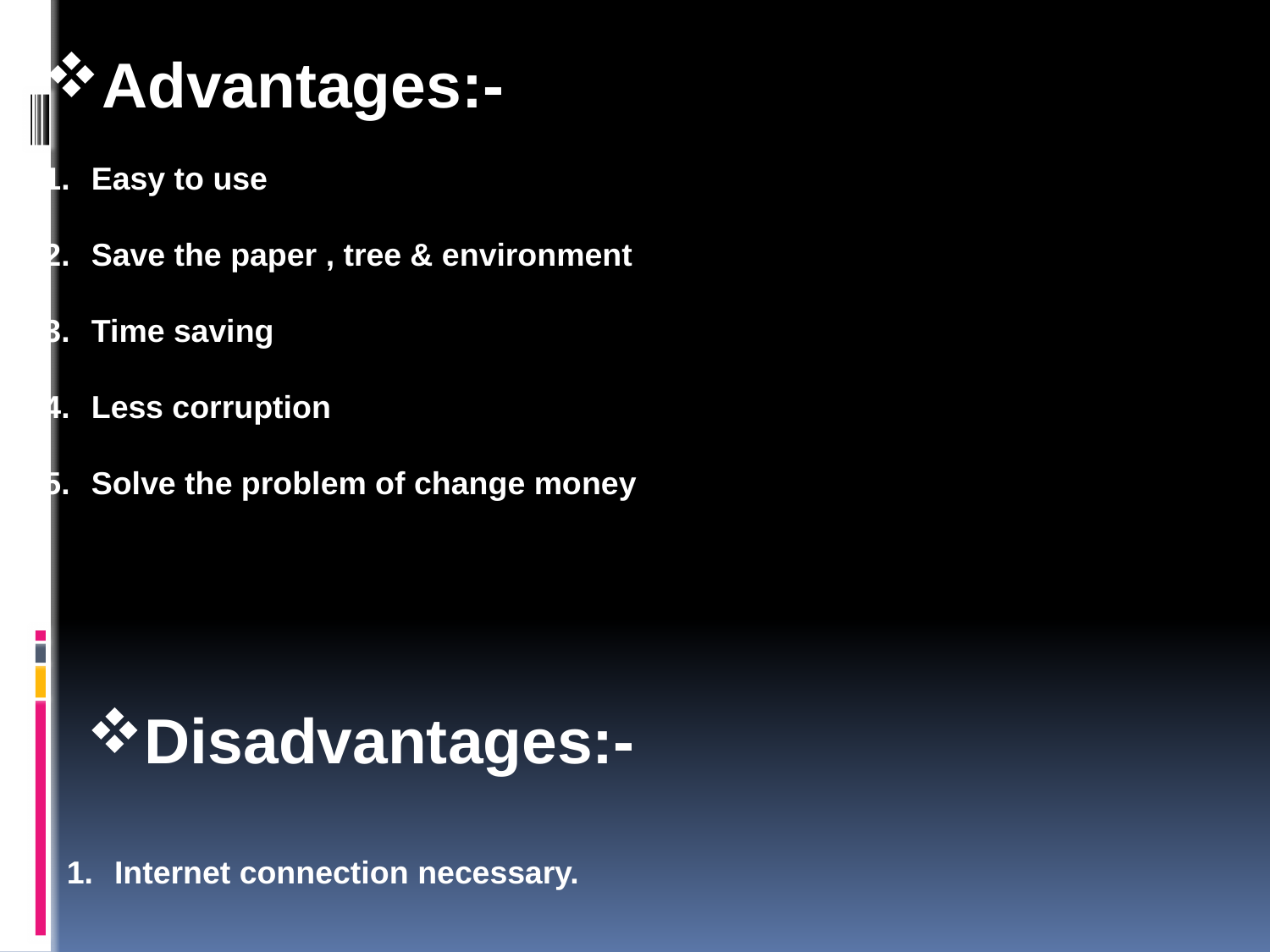

Advantages:-

Easy to use

Save the paper , tree & environment

Time saving

Less corruption

Solve the problem of change money

Disadvantages:-

Internet connection necessary.